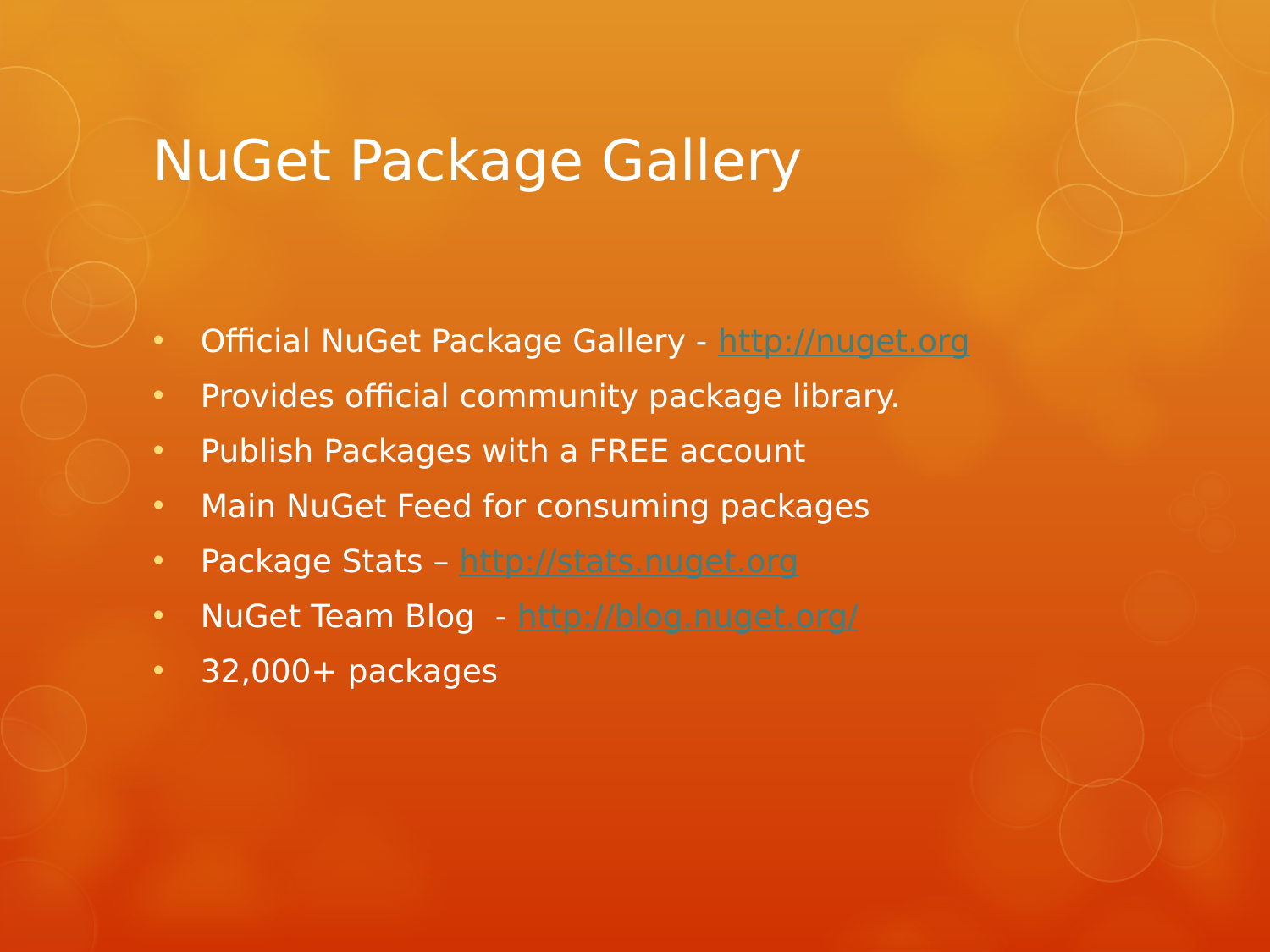

# NuGet Package Gallery
Official NuGet Package Gallery - http://nuget.org
Provides official community package library.
Publish Packages with a FREE account
Main NuGet Feed for consuming packages
Package Stats – http://stats.nuget.org
NuGet Team Blog  - http://blog.nuget.org/
32,000+ packages